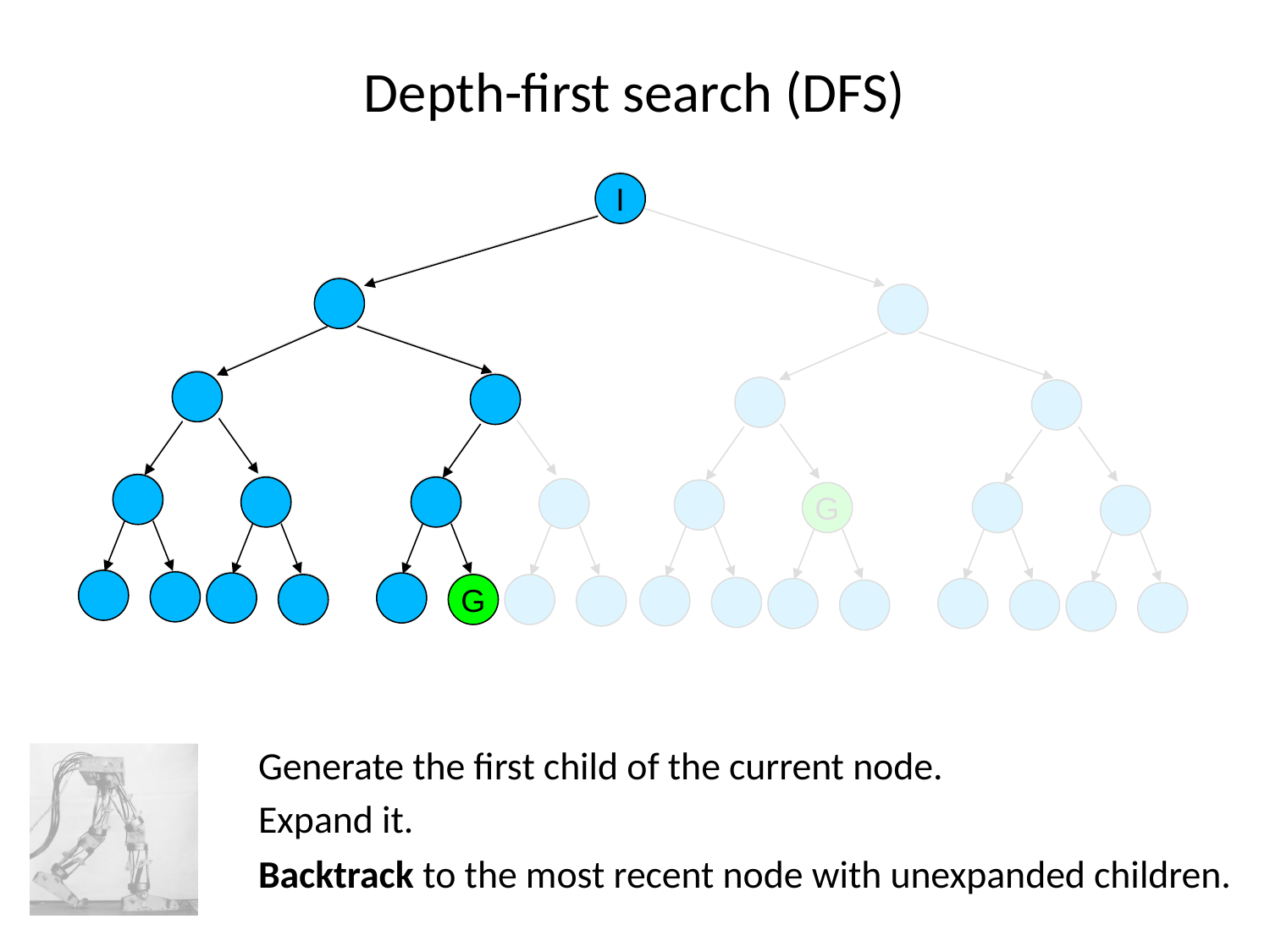

# Depth-first search (DFS)

I
 I
 I

G

G

I
 I
 I

G
Generate the first child of the current node.
Expand it.
Backtrack to the most recent node with unexpanded children.